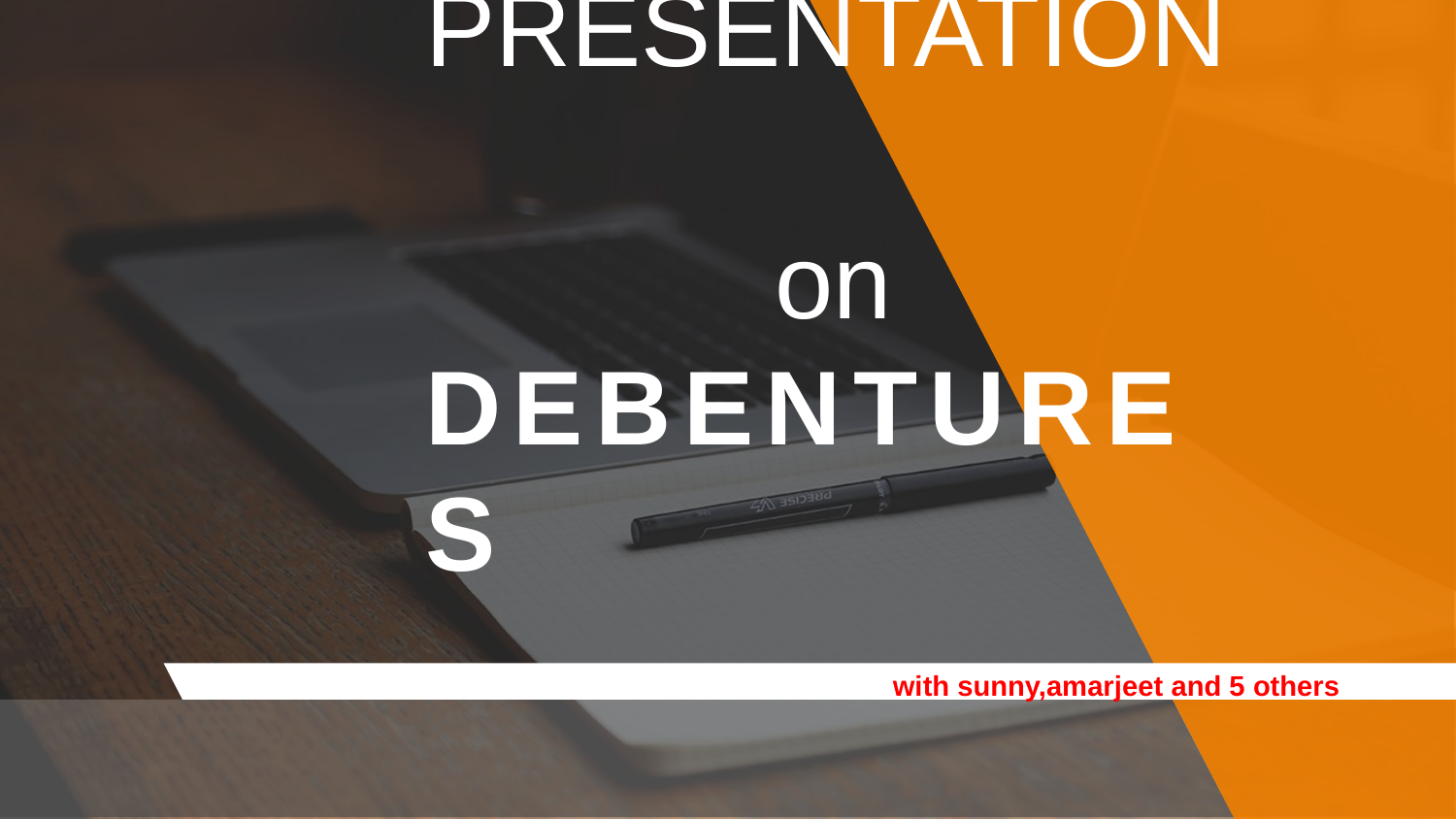

# PRESENTATION on DEBENTURES
with sunny,amarjeet and 5 others